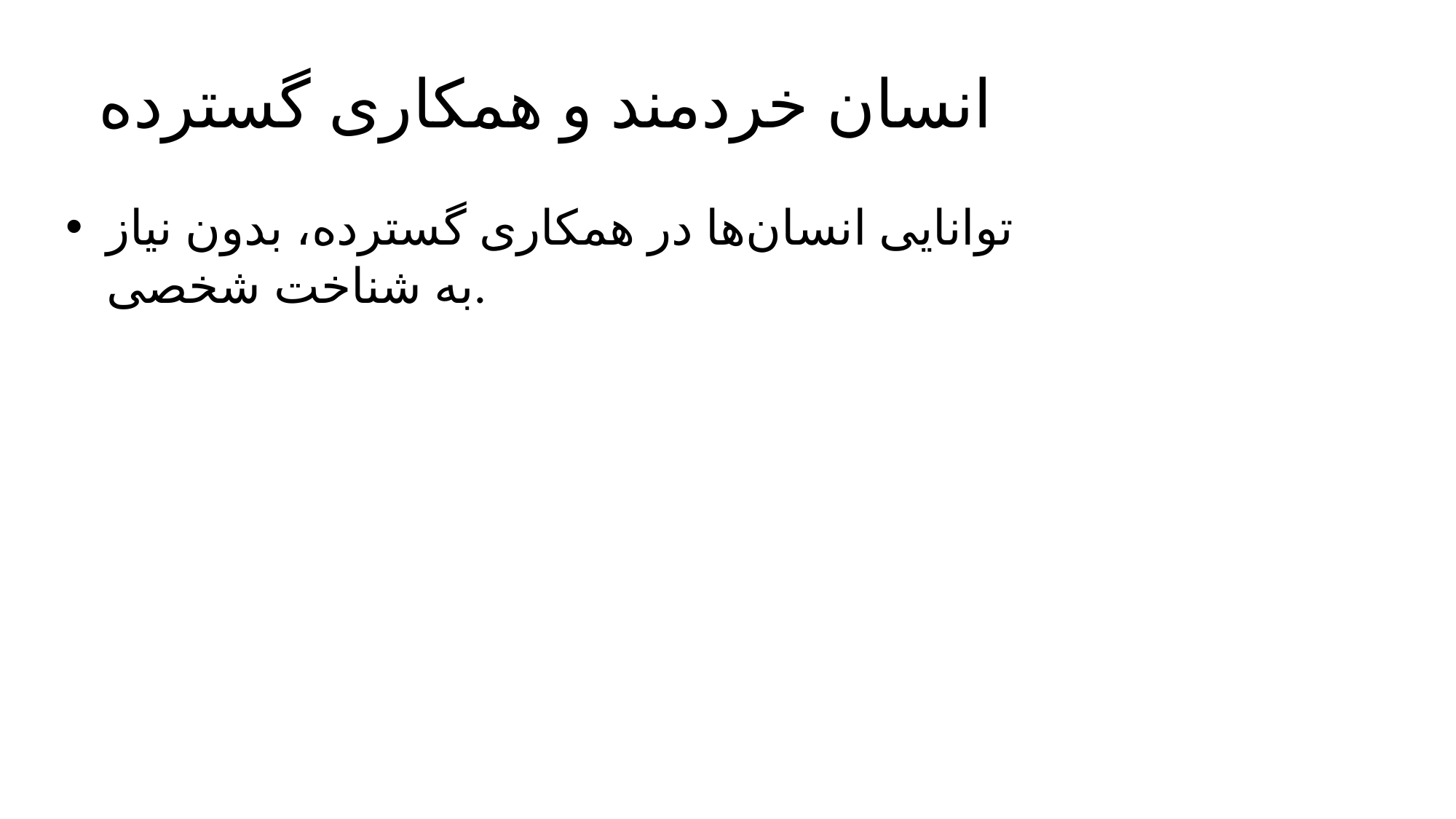

# انسان خردمند و همکاری گسترده
توانایی انسان‌ها در همکاری گسترده، بدون نیاز به شناخت شخصی.